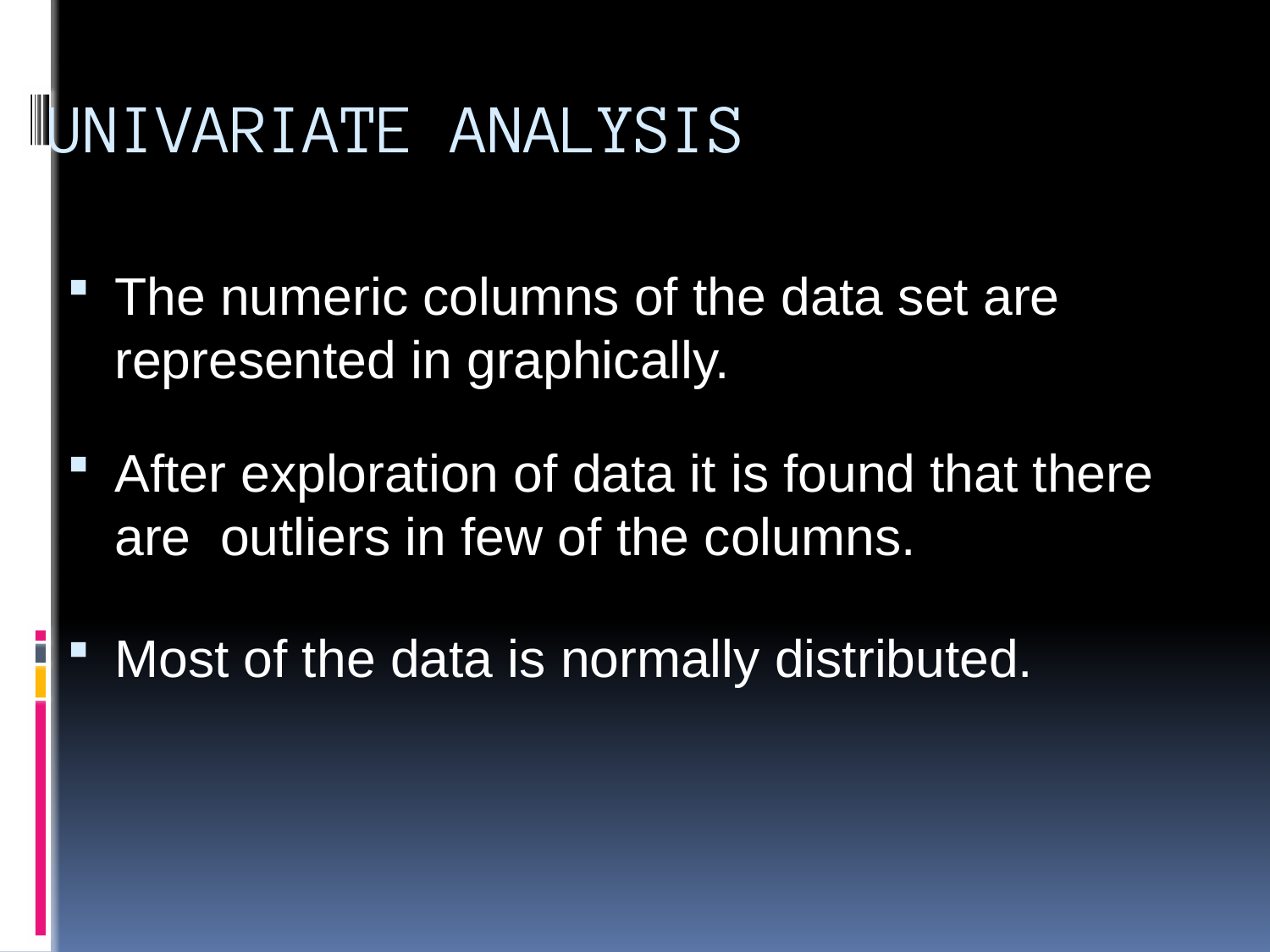

# UNIVARIATE ANALYSIS
The numeric columns of the data set are represented in graphically.

After exploration of data it is found that there are  outliers in few of the columns.

Most of the data is normally distributed.